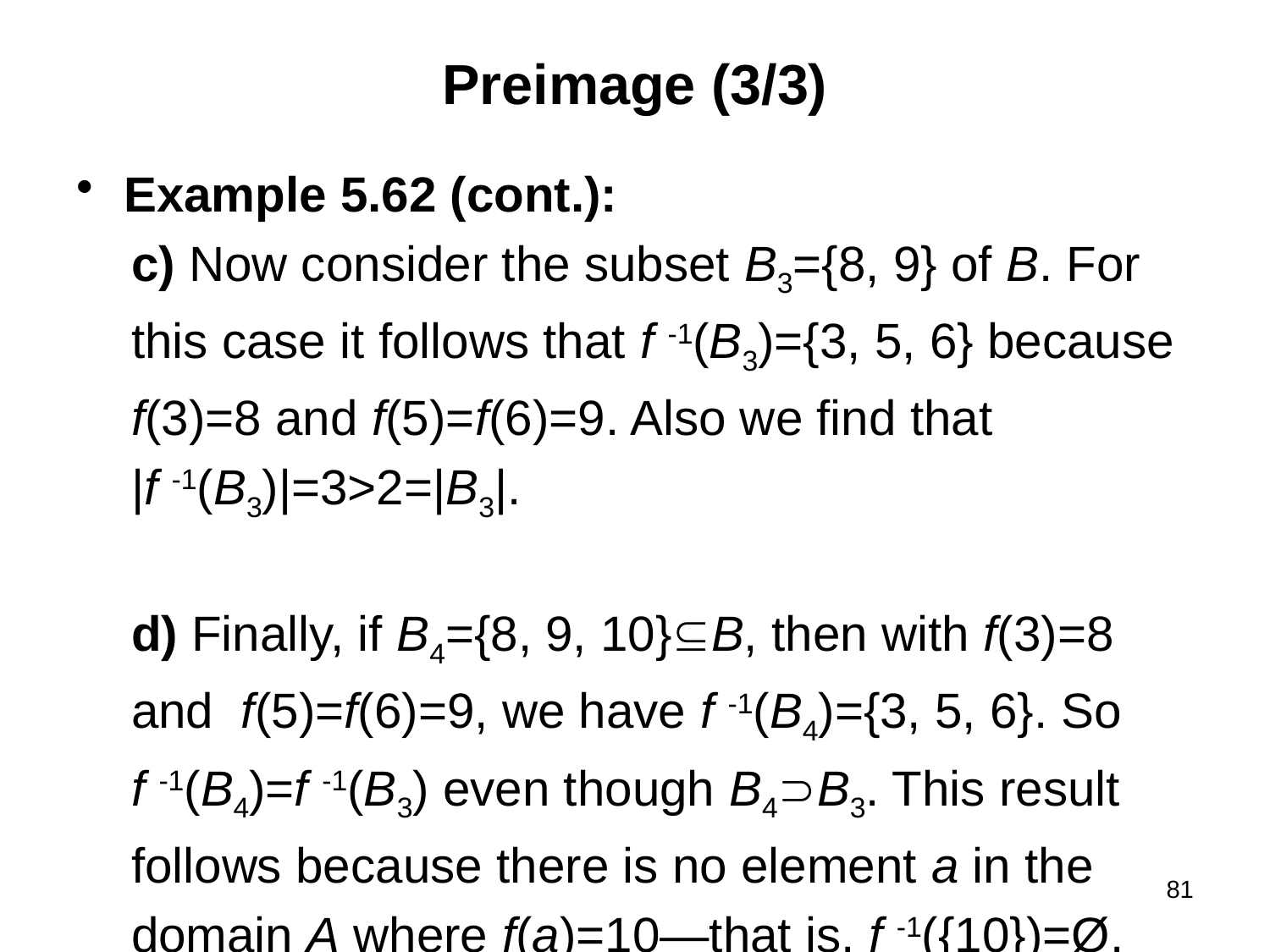

# Preimage (3/3)
Example 5.62 (cont.):
    c) Now consider the subset B3={8, 9} of B. For
    this case it follows that f -1(B3)={3, 5, 6} because
    f(3)=8 and f(5)=f(6)=9. Also we find that
    |f -1(B3)|=3>2=|B3|.

    d) Finally, if B4={8, 9, 10}⊆B, then with f(3)=8
    and  f(5)=f(6)=9, we have f -1(B4)={3, 5, 6}. So
    f -1(B4)=f -1(B3) even though B4⊃B3. This result
    follows because there is no element a in the
    domain A where f(a)=10—that is, f -1({10})=Ø.

81